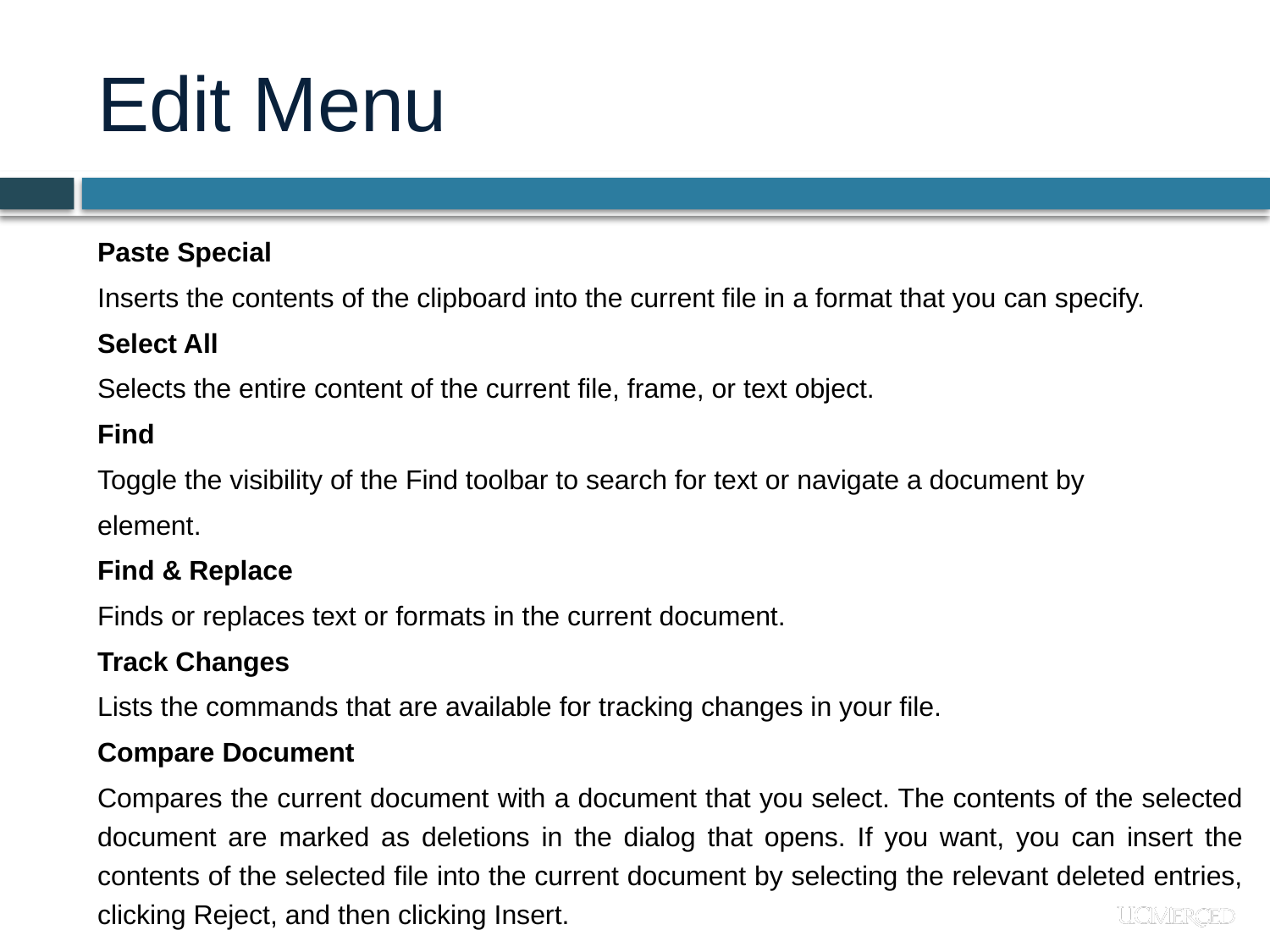

# Edit Menu
Paste Special
Inserts the contents of the clipboard into the current file in a format that you can specify.
Select All
Selects the entire content of the current file, frame, or text object.
Find
Toggle the visibility of the Find toolbar to search for text or navigate a document by
element.
Find & Replace
Finds or replaces text or formats in the current document.
Track Changes
Lists the commands that are available for tracking changes in your file.
Compare Document
Compares the current document with a document that you select. The contents of the selected document are marked as deletions in the dialog that opens. If you want, you can insert the contents of the selected file into the current document by selecting the relevant deleted entries, clicking Reject, and then clicking Insert.